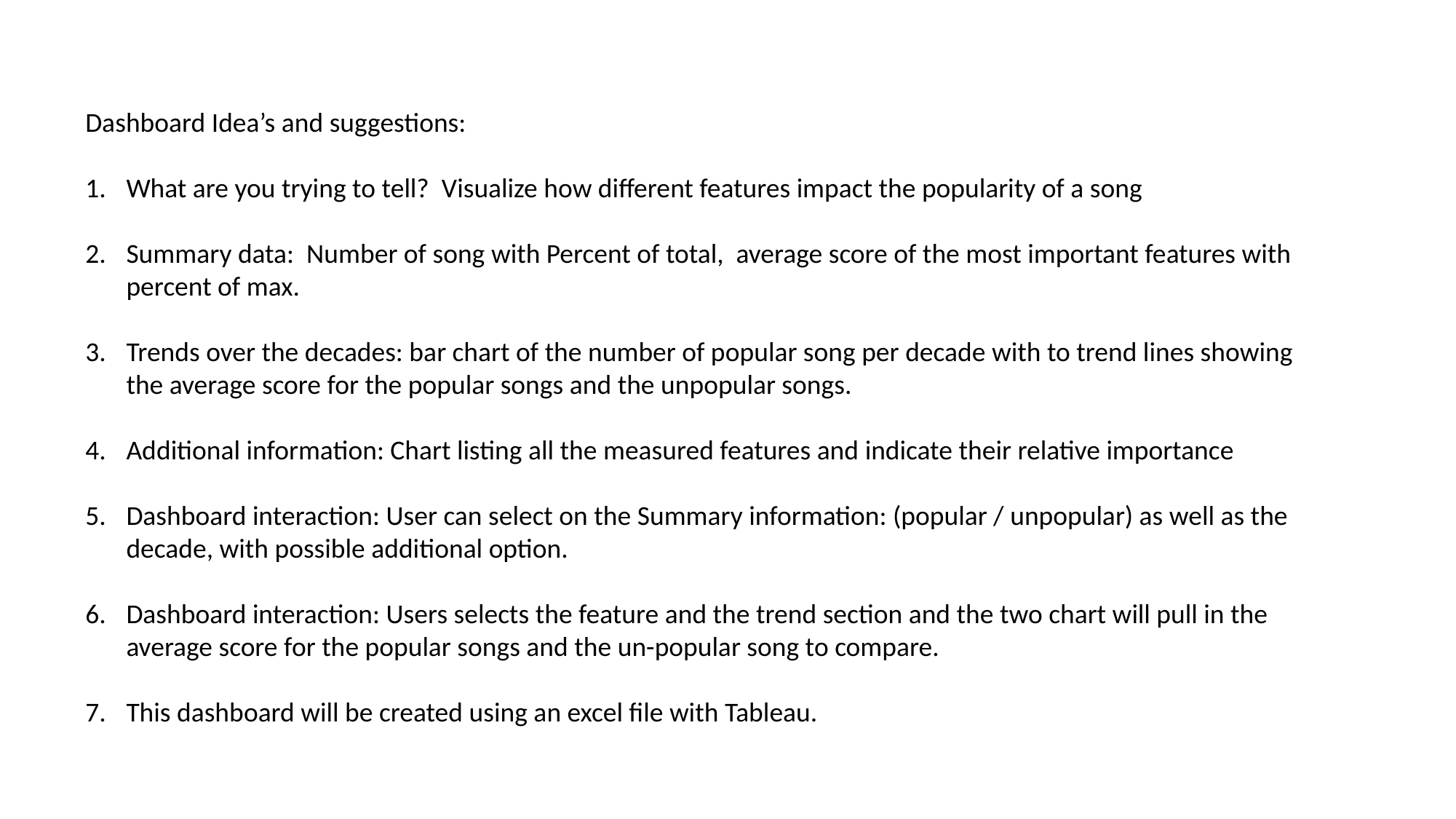

Dashboard Idea’s and suggestions:

What are you trying to tell?  Visualize how different features impact the popularity of a song

Summary data:  Number of song with Percent of total,  average score of the most important features with percent of max.

Trends over the decades: bar chart of the number of popular song per decade with to trend lines showing the average score for the popular songs and the unpopular songs.

Additional information: Chart listing all the measured features and indicate their relative importance

Dashboard interaction: User can select on the Summary information: (popular / unpopular) as well as the decade, with possible additional option.

Dashboard interaction: Users selects the feature and the trend section and the two chart will pull in the average score for the popular songs and the un-popular song to compare.

This dashboard will be created using an excel file with Tableau.